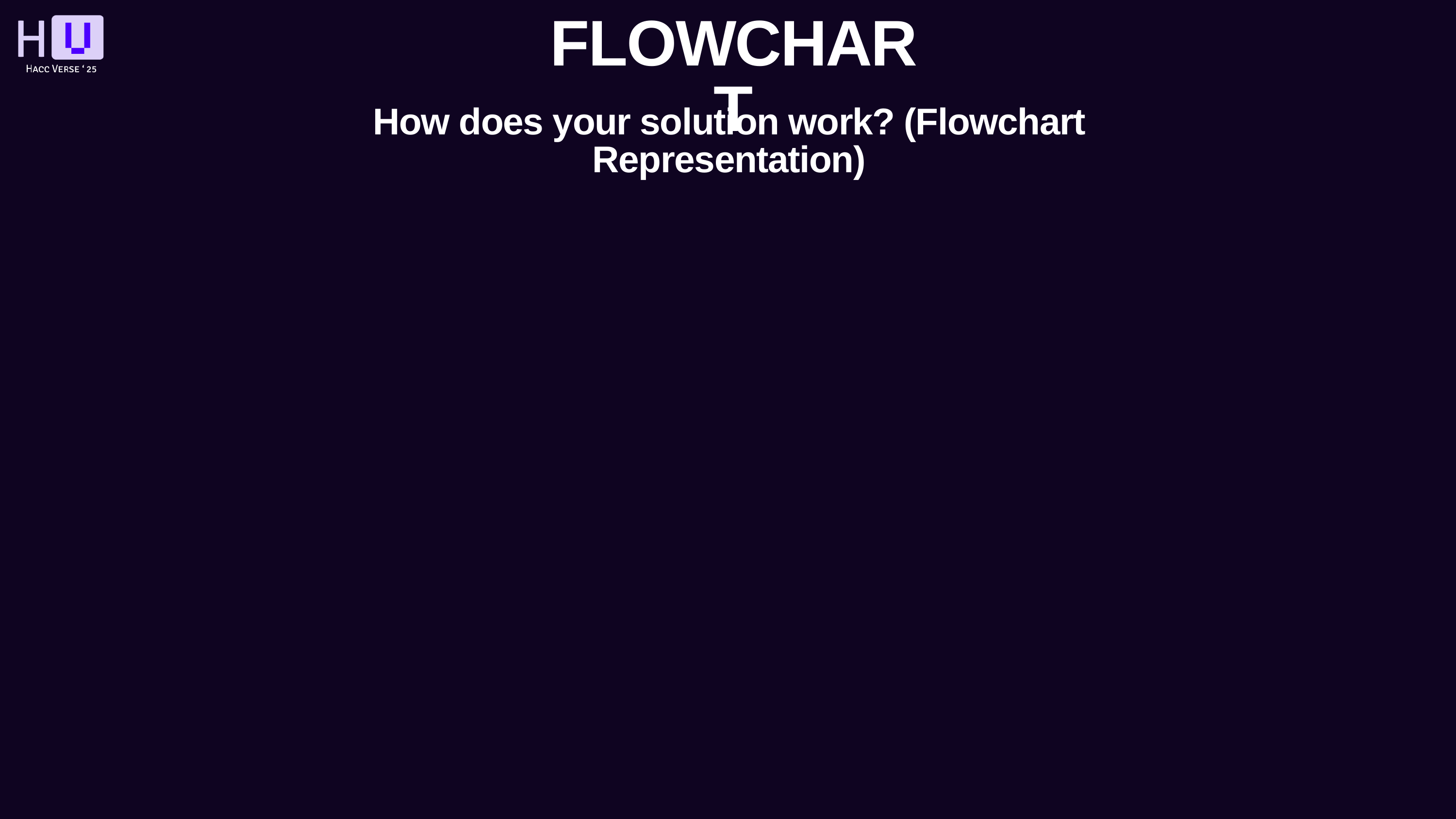

FLOWCHART

How does your solution work? (Flowchart Representation)